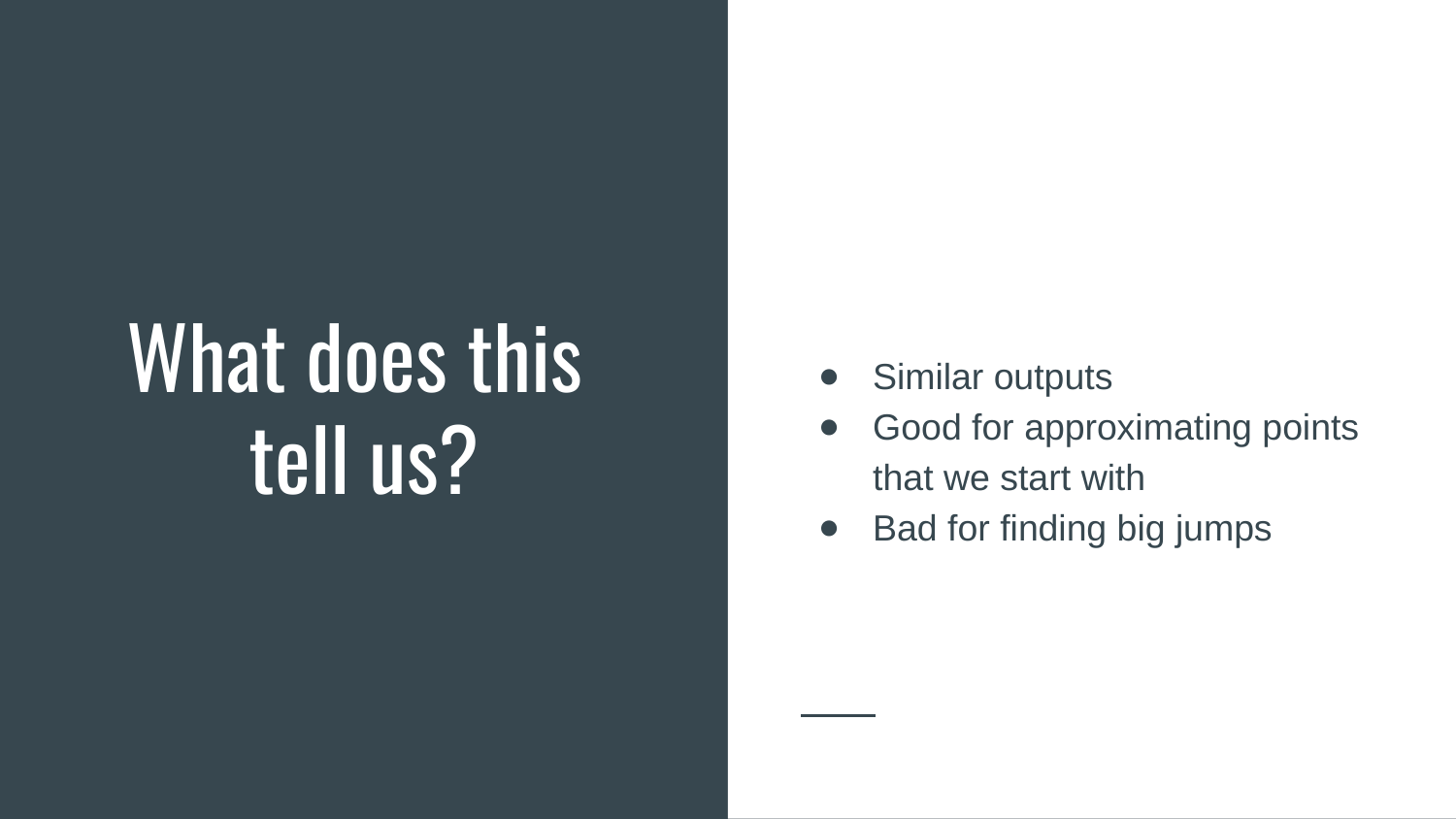

Similar outputs
Good for approximating points that we start with
Bad for finding big jumps
# What does this
tell us?